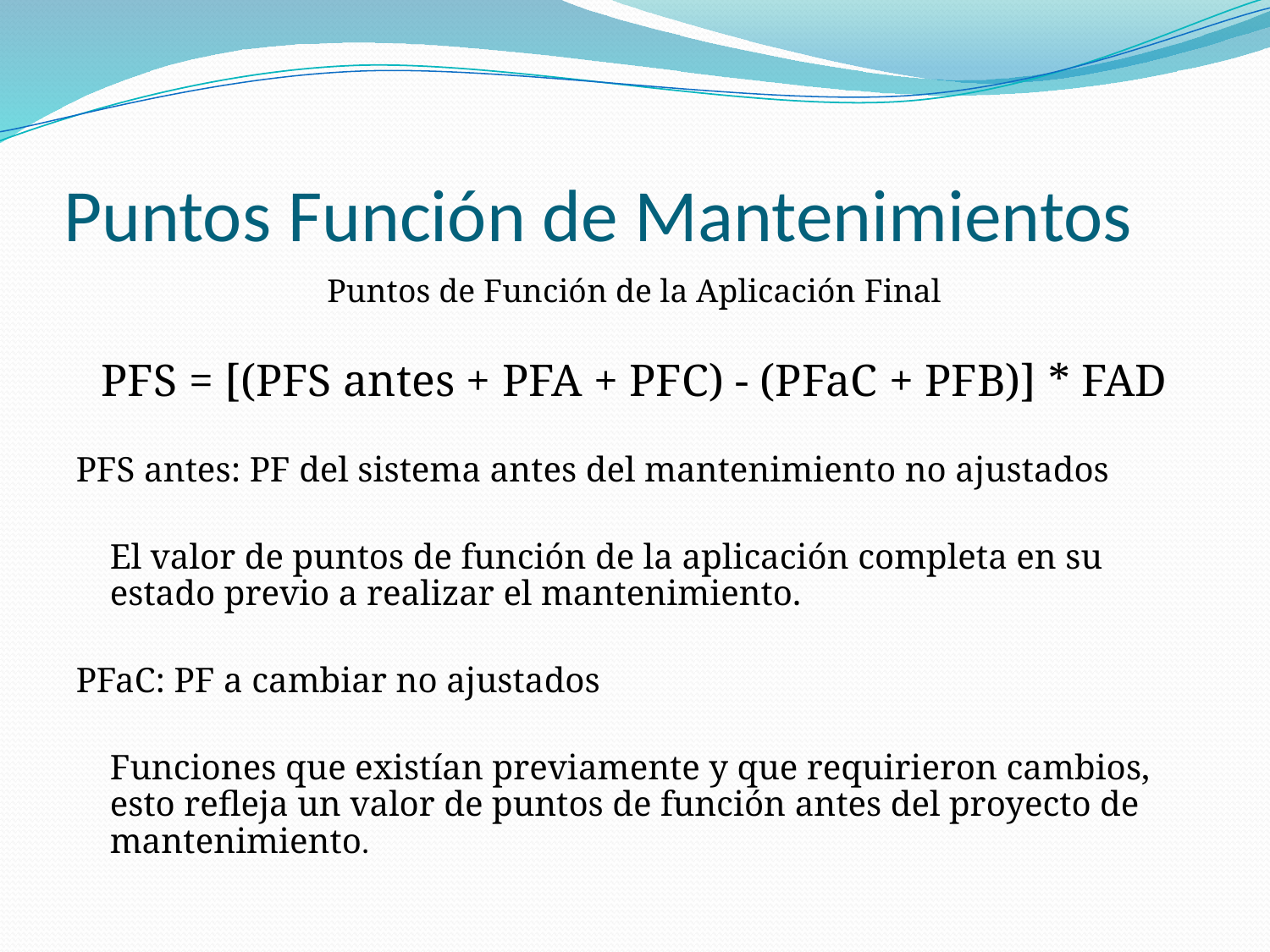

# Puntos Función de Mantenimientos
Puntos de Función de la Aplicación Final

PFS = [(PFS antes + PFA + PFC) - (PFaC + PFB)] * FAD

PFS antes: PF del sistema antes del mantenimiento no ajustados

	El valor de puntos de función de la aplicación completa en su estado previo a realizar el mantenimiento.

PFaC: PF a cambiar no ajustados

	Funciones que existían previamente y que requirieron cambios, esto refleja un valor de puntos de función antes del proyecto de mantenimiento.